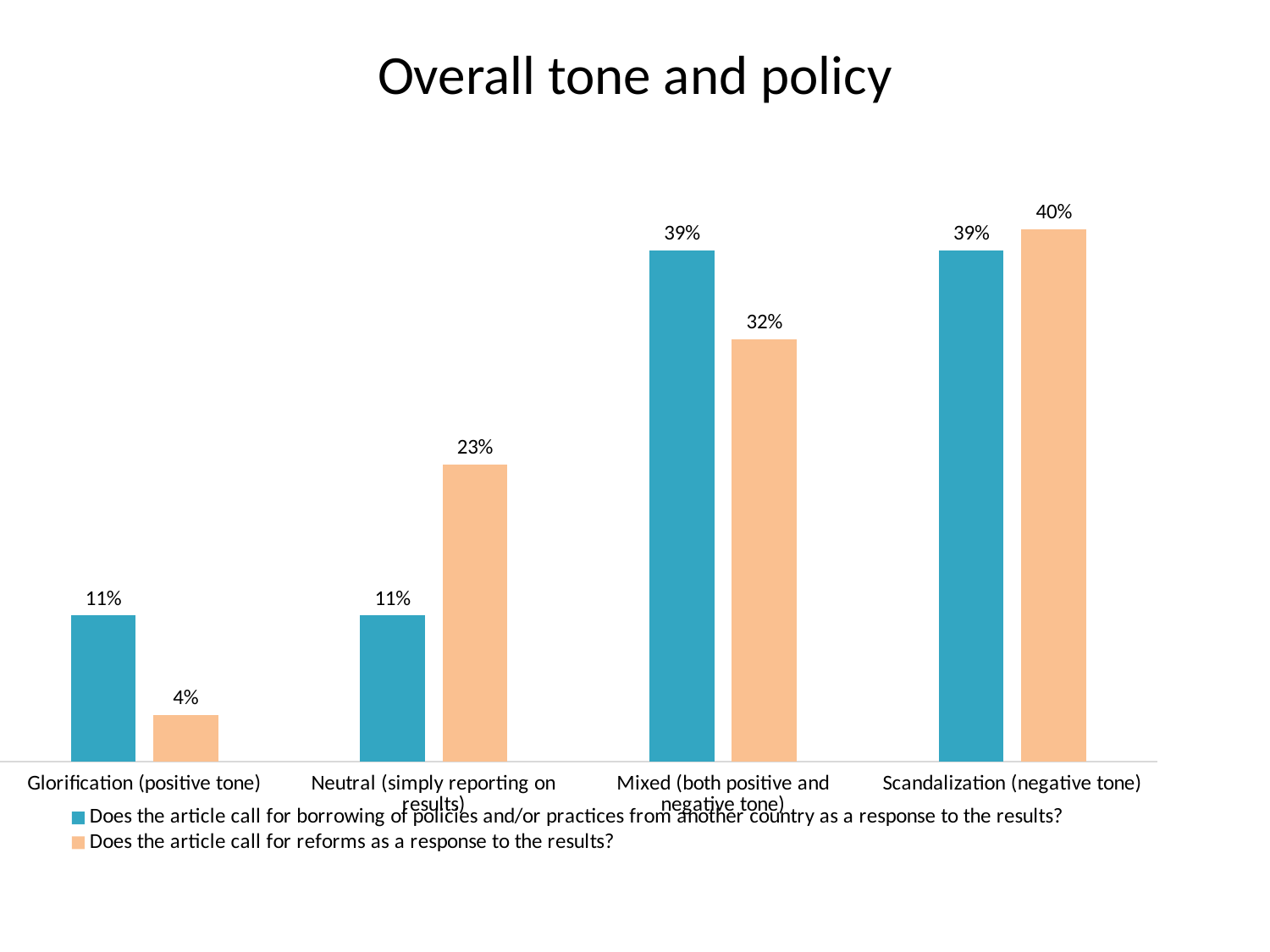

# Overall tone and policy

### Chart

| Category | Does the article call for borrowing of policies and/or practices from another country as a response to the results? | Does the article call for reforms as a response to the results? |
|---|---|---|
| Glorification (positive tone) | 0.111111 | 0.035714 |
| Neutral (simply reporting on results) | 0.111111 | 0.22619 |
| Mixed (both positive and negative tone) | 0.388889 | 0.321429 |
| Scandalization (negative tone) | 0.388889 | 0.404762 |